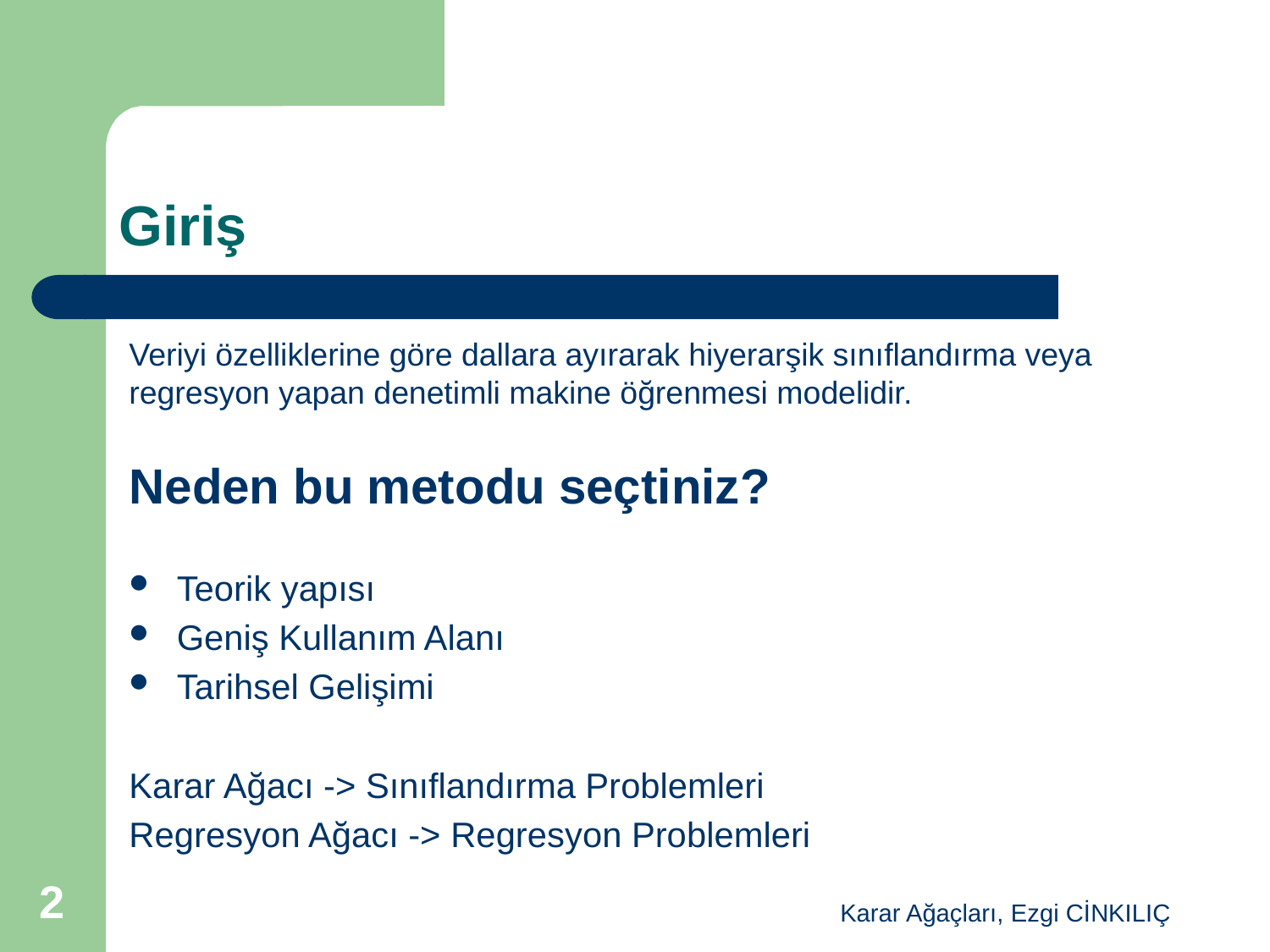

# Giriş
Veriyi özelliklerine göre dallara ayırarak hiyerarşik sınıflandırma veya regresyon yapan denetimli makine öğrenmesi modelidir.

Neden bu metodu seçtiniz?

Teorik yapısı
Geniş Kullanım Alanı
Tarihsel Gelişimi

Karar Ağacı -> Sınıflandırma Problemleri
Regresyon Ağacı -> Regresyon Problemleri
2
Karar Ağaçları, Ezgi CİNKILIÇ